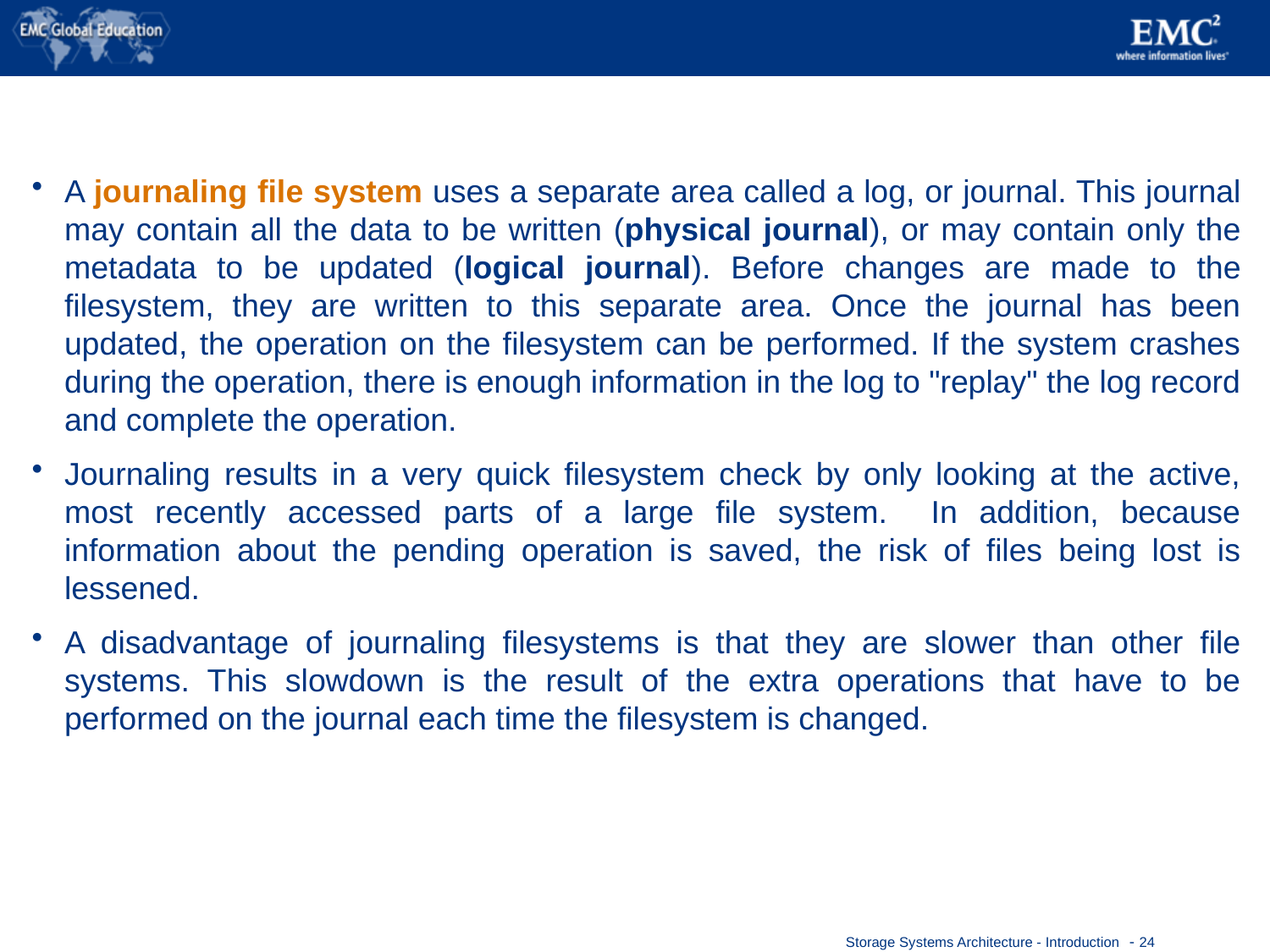

#
A journaling file system uses a separate area called a log, or journal. This journal may contain all the data to be written (physical journal), or may contain only the metadata to be updated (logical journal). Before changes are made to the filesystem, they are written to this separate area. Once the journal has been updated, the operation on the filesystem can be performed. If the system crashes during the operation, there is enough information in the log to "replay" the log record and complete the operation.
Journaling results in a very quick filesystem check by only looking at the active, most recently accessed parts of a large file system.  In addition, because information about the pending operation is saved, the risk of files being lost is lessened.
A disadvantage of journaling filesystems is that they are slower than other file systems. This slowdown is the result of the extra operations that have to be performed on the journal each time the filesystem is changed.

 - 24
Storage Systems Architecture - Introduction